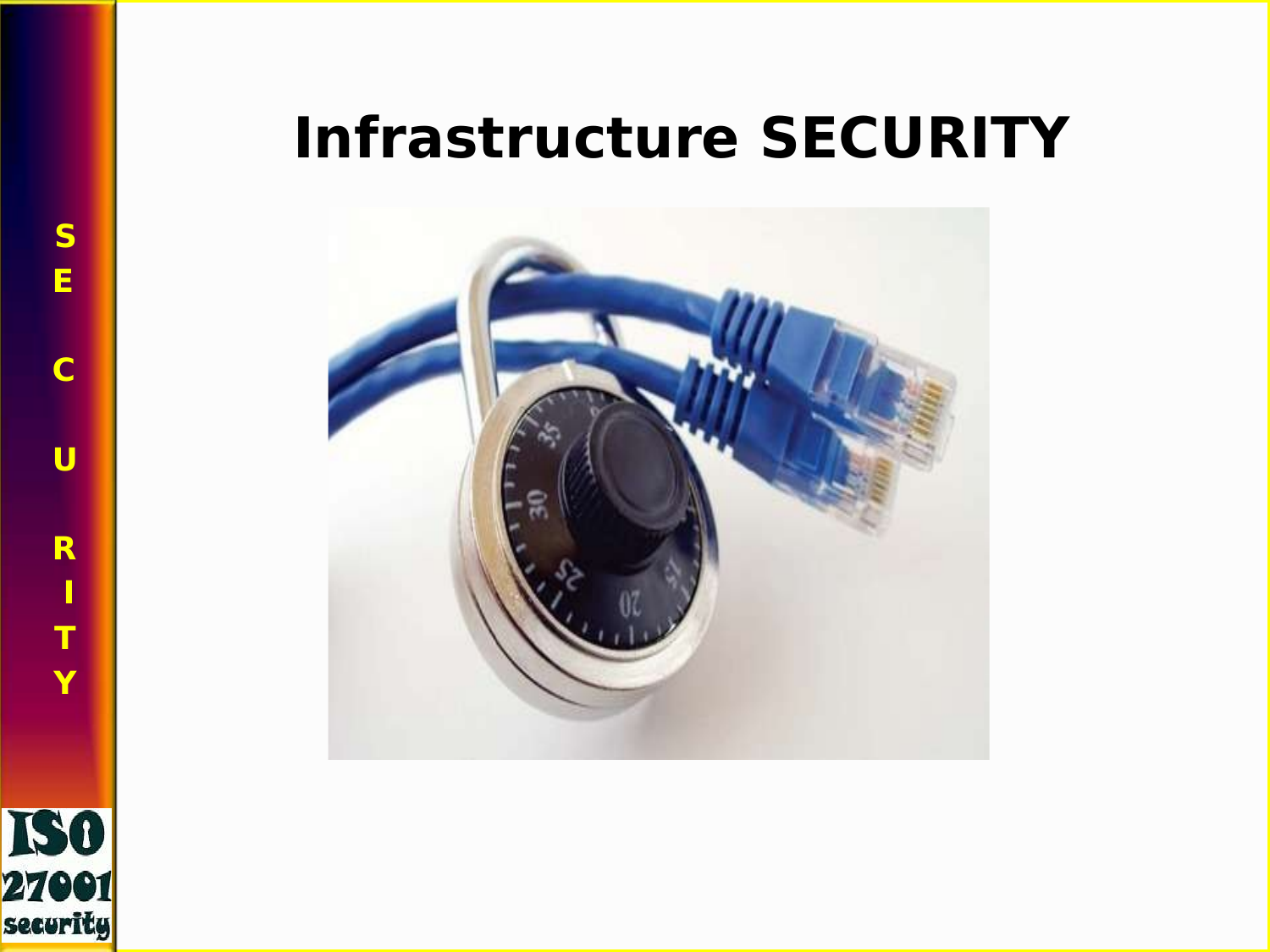

# Infrastructure SECURITY
SE  C  U  R  I
T
Y